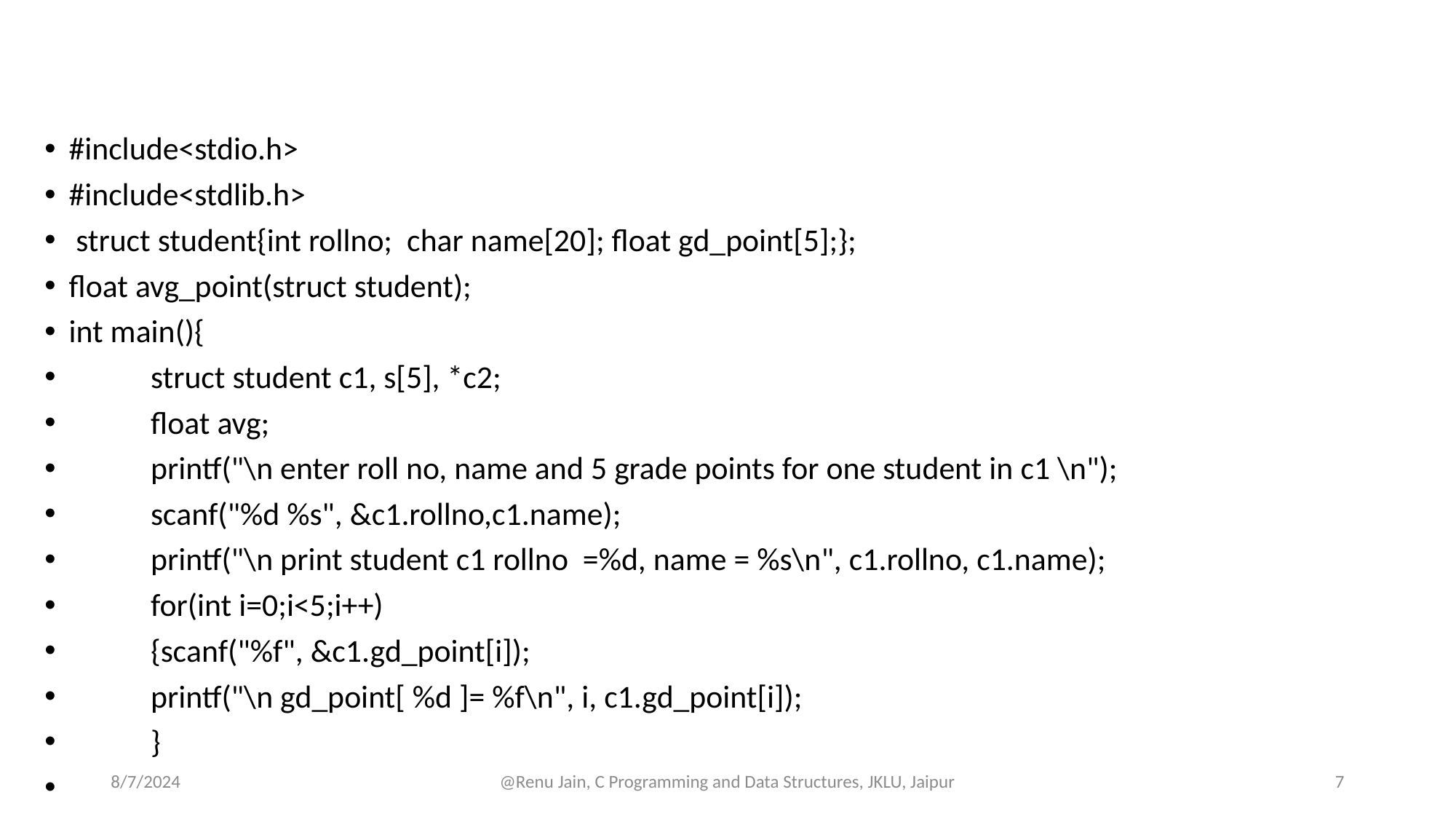

#
#include<stdio.h>
#include<stdlib.h>
 struct student{int rollno;  char name[20]; float gd_point[5];};
float avg_point(struct student);
int main(){
	struct student c1, s[5], *c2;
	float avg;
	printf("\n enter roll no, name and 5 grade points for one student in c1 \n");
	scanf("%d %s", &c1.rollno,c1.name);
	printf("\n print student c1 rollno  =%d, name = %s\n", c1.rollno, c1.name);
	for(int i=0;i<5;i++)
	{scanf("%f", &c1.gd_point[i]);
	printf("\n gd_point[ %d ]= %f\n", i, c1.gd_point[i]);
	}

8/7/2024
@Renu Jain, C Programming and Data Structures, JKLU, Jaipur
7